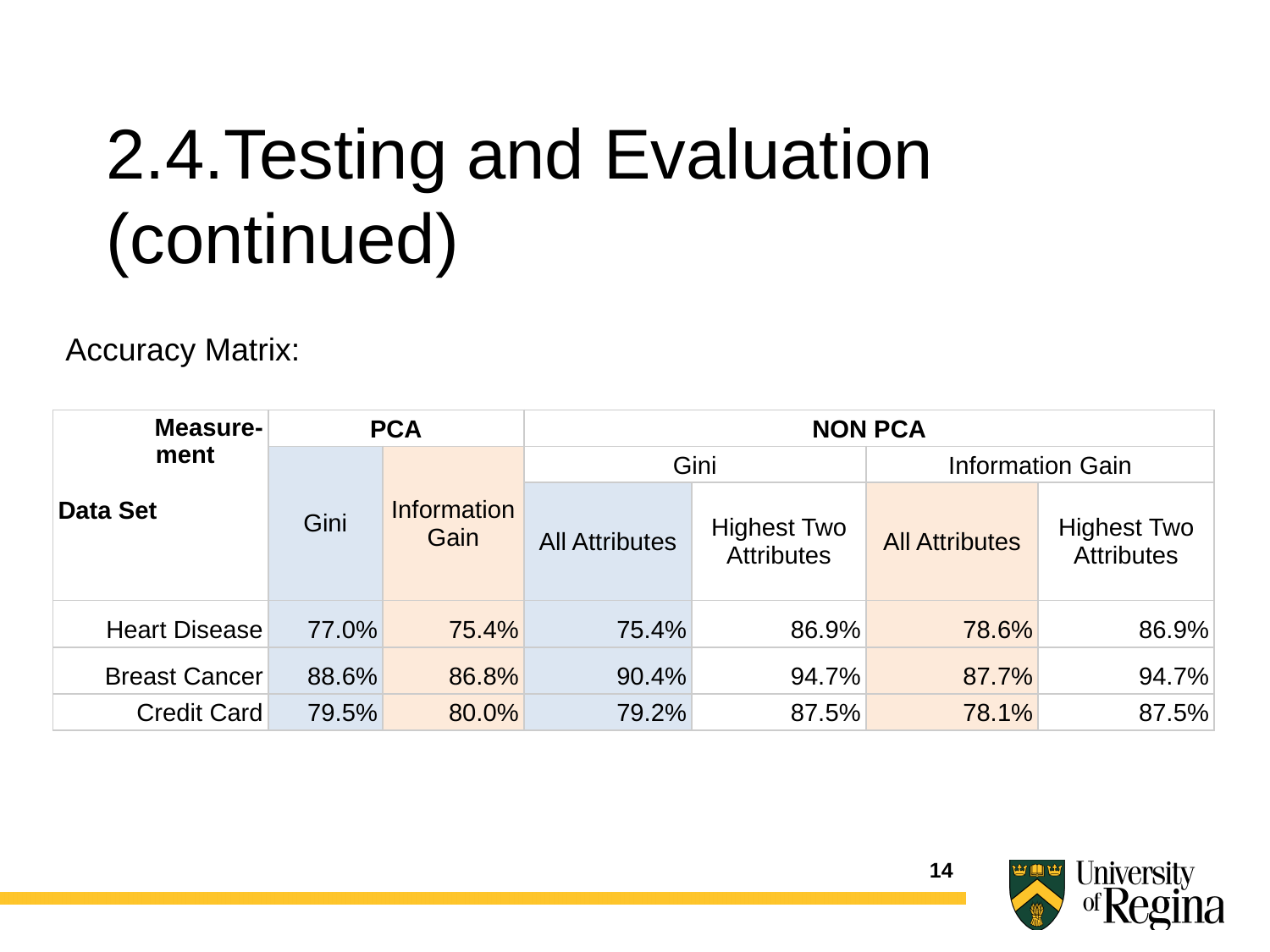

2.4.Testing and Evaluation (continued)
Accuracy Matrix:
| Measure- ment Data Set | PCA |  | NON PCA |  |  |  |
| --- | --- | --- | --- | --- | --- | --- |
|  | Gini | Information Gain | Gini |  | Information Gain |  |
|  |  |  | All Attributes | Highest Two Attributes | All Attributes | Highest Two Attributes |
| Heart Disease | 77.0% | 75.4% | 75.4% | 86.9% | 78.6% | 86.9% |
| Breast Cancer | 88.6% | 86.8% | 90.4% | 94.7% | 87.7% | 94.7% |
| Credit Card | 79.5% | 80.0% | 79.2% | 87.5% | 78.1% | 87.5% |
14